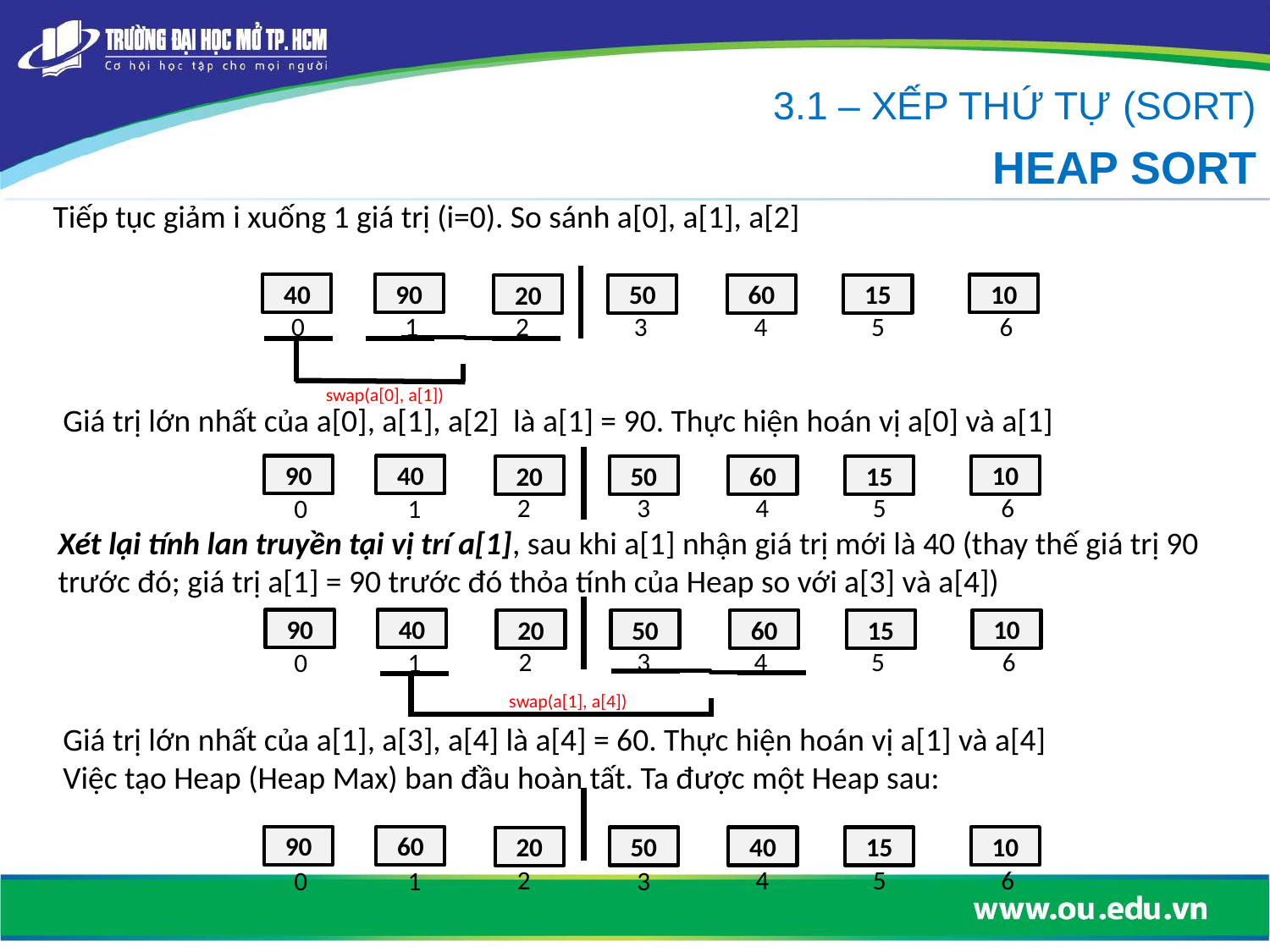

3.1 – XẾP THỨ TỰ (SORT)
HEAP SORT
Tiếp tục giảm i xuống 1 giá trị (i=0). So sánh a[0], a[1], a[2]
40
90
10
50
60
15
20
2
4
5
6
3
0
1
swap(a[0], a[1])
Giá trị lớn nhất của a[0], a[1], a[2]  là a[1] = 90. Thực hiện hoán vị a[0] và a[1]
90
40
10
50
60
15
20
2
4
5
6
3
0
1
Xét lại tính lan truyền tại vị trí a[1], sau khi a[1] nhận giá trị mới là 40 (thay thế giá trị 90 trước đó; giá trị a[1] = 90 trước đó thỏa tính của Heap so với a[3] và a[4])
90
40
10
50
60
15
20
2
4
5
6
3
0
1
swap(a[1], a[4])
Giá trị lớn nhất của a[1], a[3], a[4] là a[4] = 60. Thực hiện hoán vị a[1] và a[4]
Việc tạo Heap (Heap Max) ban đầu hoàn tất. Ta được một Heap sau:
90
60
10
50
40
15
20
2
4
5
6
3
0
1